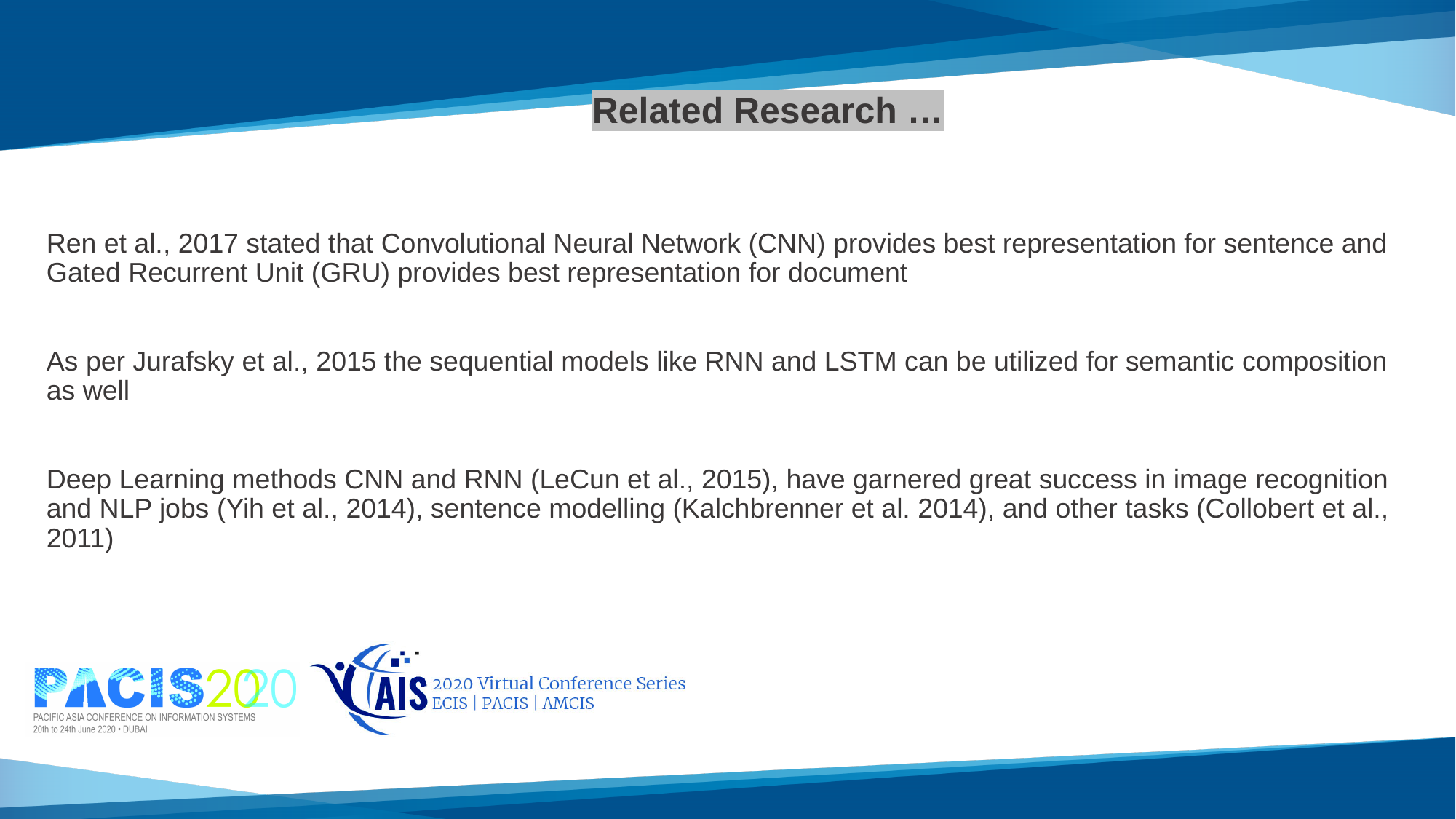

# Related Research … Ren et al., 2017 stated that Convolutional Neural Network (CNN) provides best representation for sentence and Gated Recurrent Unit (GRU) provides best representation for document As per Jurafsky et al., 2015 the sequential models like RNN and LSTM can be utilized for semantic composition as well Deep Learning methods CNN and RNN (LeCun et al., 2015), have garnered great success in image recognition and NLP jobs (Yih et al., 2014), sentence modelling (Kalchbrenner et al. 2014), and other tasks (Collobert et al., 2011)